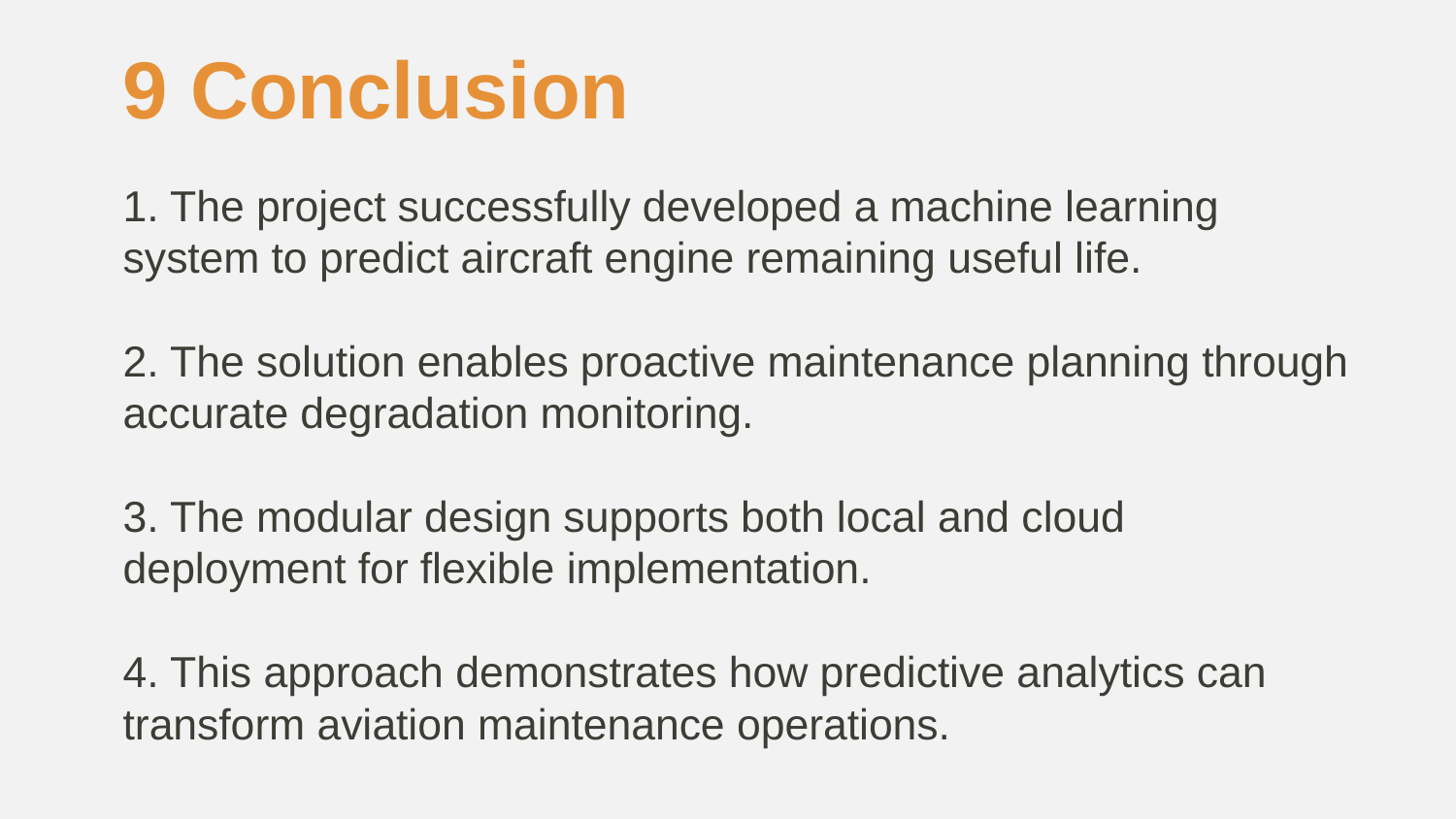

# 9 Conclusion
1. The project successfully developed a machine learning system to predict aircraft engine remaining useful life.

2. The solution enables proactive maintenance planning through accurate degradation monitoring.

3. The modular design supports both local and cloud deployment for flexible implementation.

4. This approach demonstrates how predictive analytics can transform aviation maintenance operations.